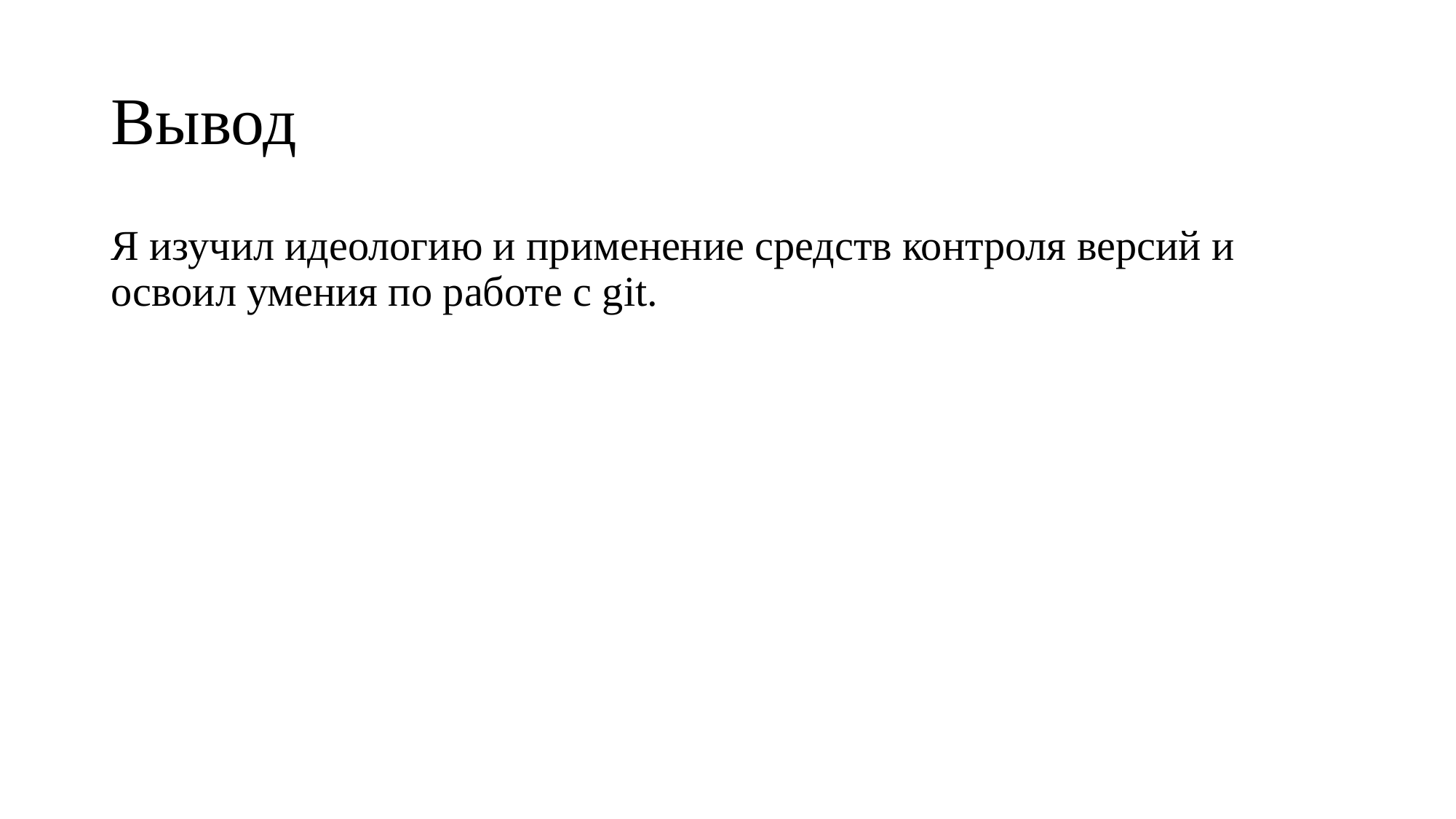

# Вывод
Я изучил идеологию и применение средств контроля версий и освоил умения по работе с git.